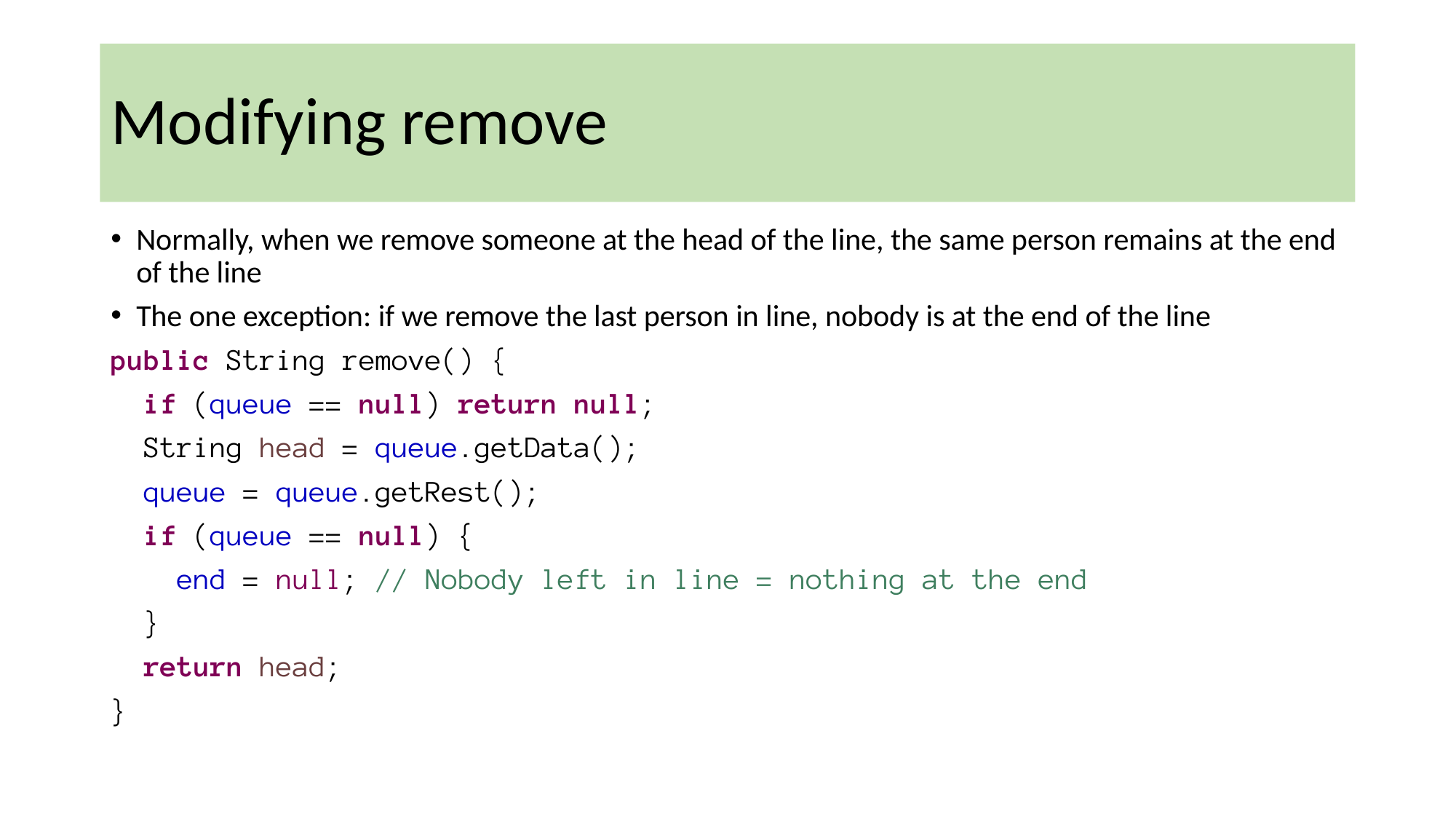

# Modifying remove
Normally, when we remove someone at the head of the line, the same person remains at the end of the line
The one exception: if we remove the last person in line, nobody is at the end of the line
public String remove() {
  if (queue == null) return null;
  String head = queue.getData();
  queue = queue.getRest();
  if (queue == null) {
    end = null; // Nobody left in line = nothing at the end
  }
  return head;
}